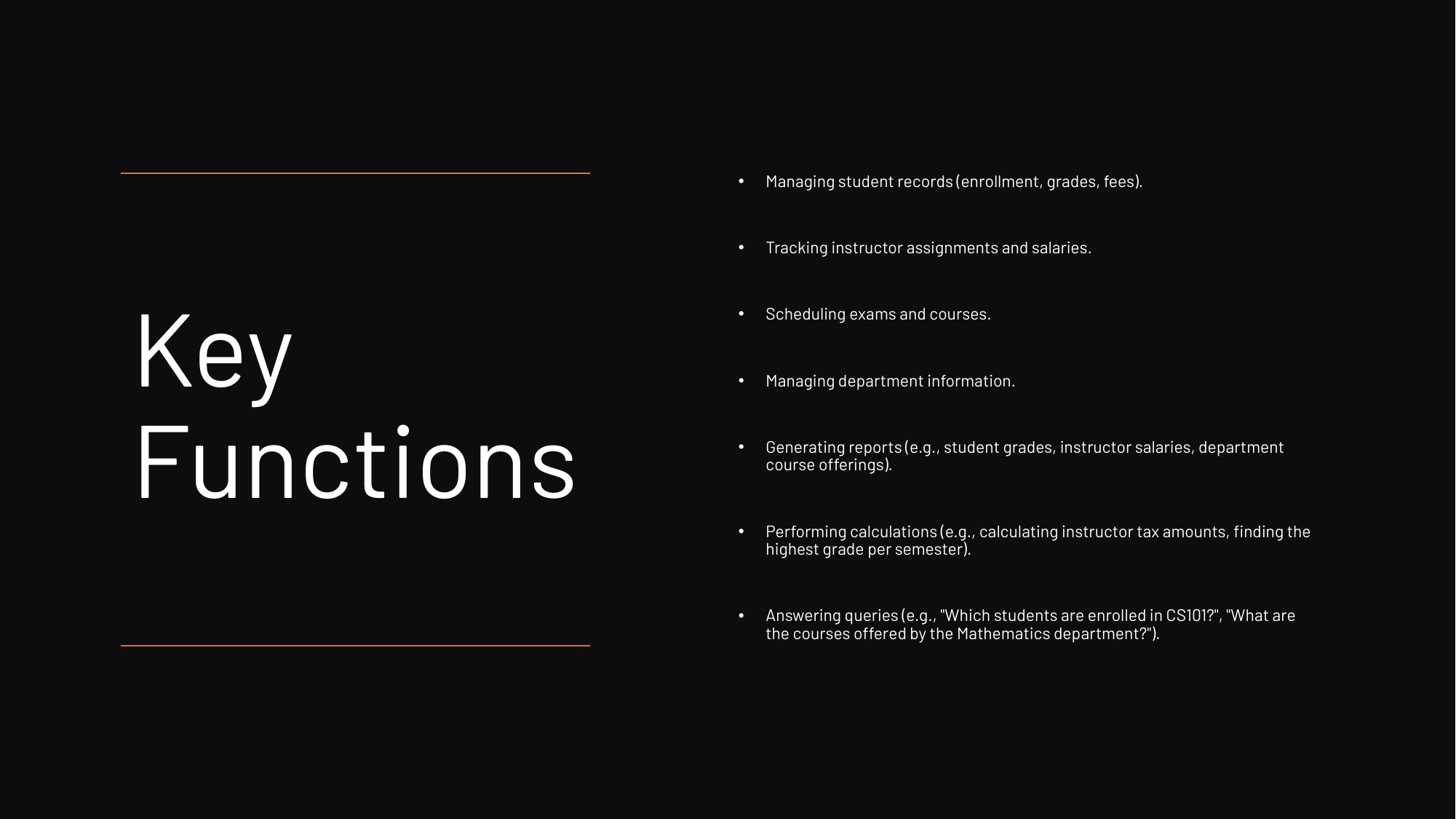

Managing student records (enrollment, grades, fees).

Tracking instructor assignments and salaries.

Scheduling exams and courses.

Managing department information.

Generating reports (e.g., student grades, instructor salaries, department course offerings).

Performing calculations (e.g., calculating instructor tax amounts, finding the highest grade per semester).

Answering queries (e.g., "Which students are enrolled in CS101?", "What are the courses offered by the Mathematics department?").

# Key Functions